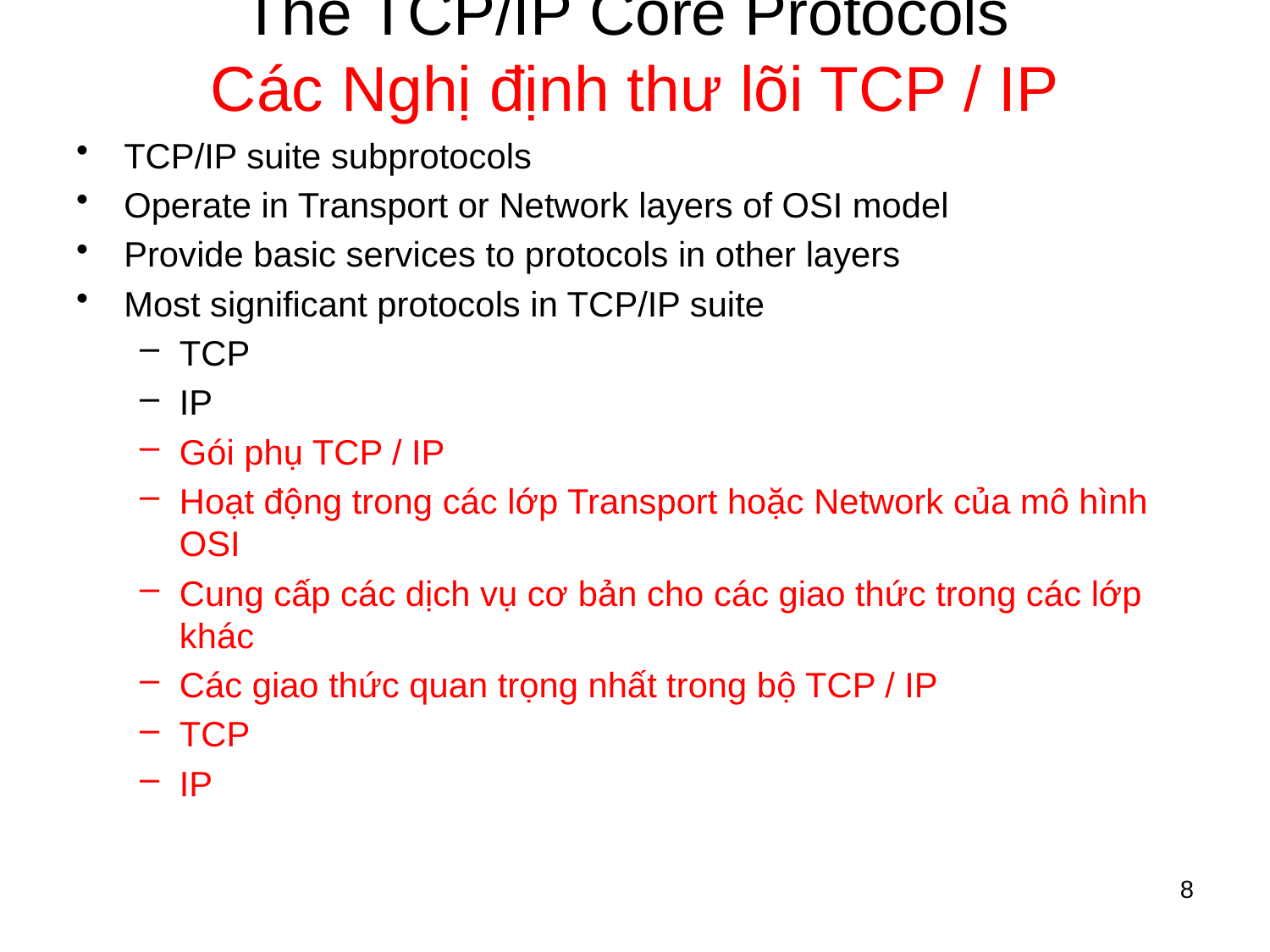

# The TCP/IP Core Protocols Các Nghị định thư lõi TCP / IP
TCP/IP suite subprotocols
Operate in Transport or Network layers of OSI model
Provide basic services to protocols in other layers
Most significant protocols in TCP/IP suite
TCP
IP
Gói phụ TCP / IP
Hoạt động trong các lớp Transport hoặc Network của mô hình OSI
Cung cấp các dịch vụ cơ bản cho các giao thức trong các lớp khác
Các giao thức quan trọng nhất trong bộ TCP / IP
TCP
IP

8